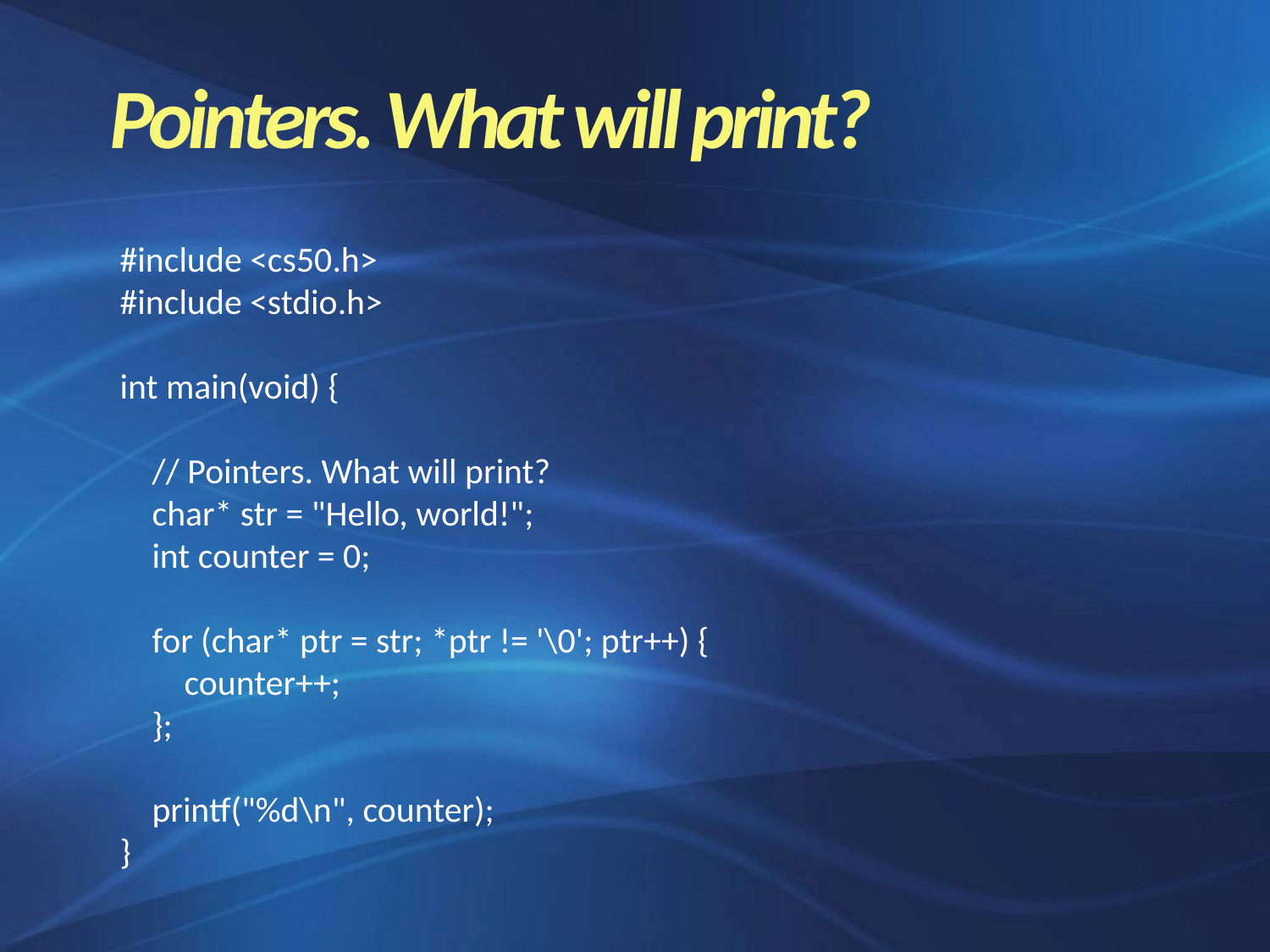

Pointers. What will print?
#include <cs50.h>
#include <stdio.h>

int main(void) {

    // Pointers. What will print?
    char* str = "Hello, world!";
    int counter = 0;

    for (char* ptr = str; *ptr != '\0'; ptr++) {
        counter++;
    };

    printf("%d\n", counter);
}